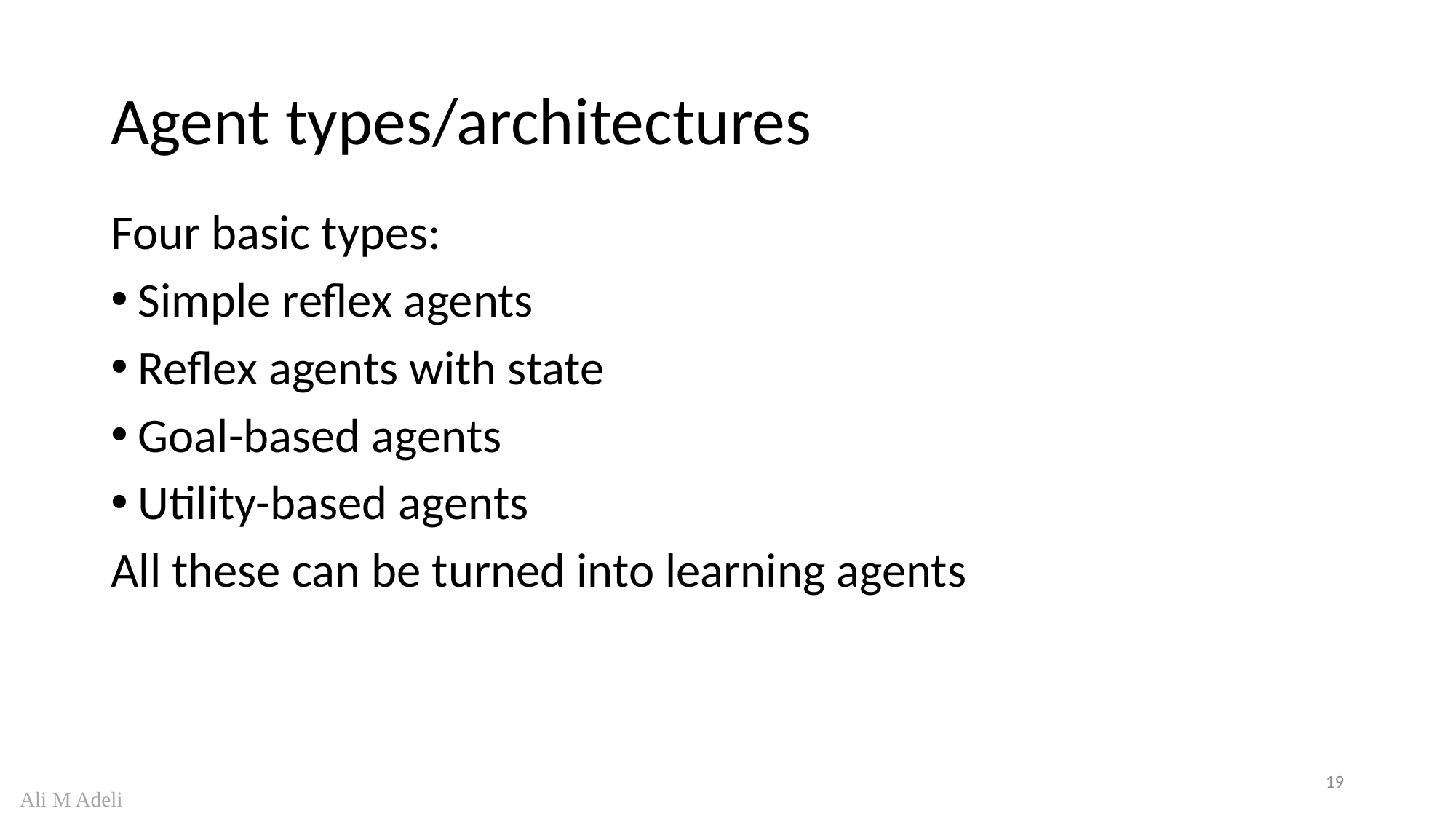

# Agent types/architectures
Four basic types:
Simple reflex agents
Reflex agents with state
Goal-based agents
Utility-based agents
All these can be turned into learning agents
19